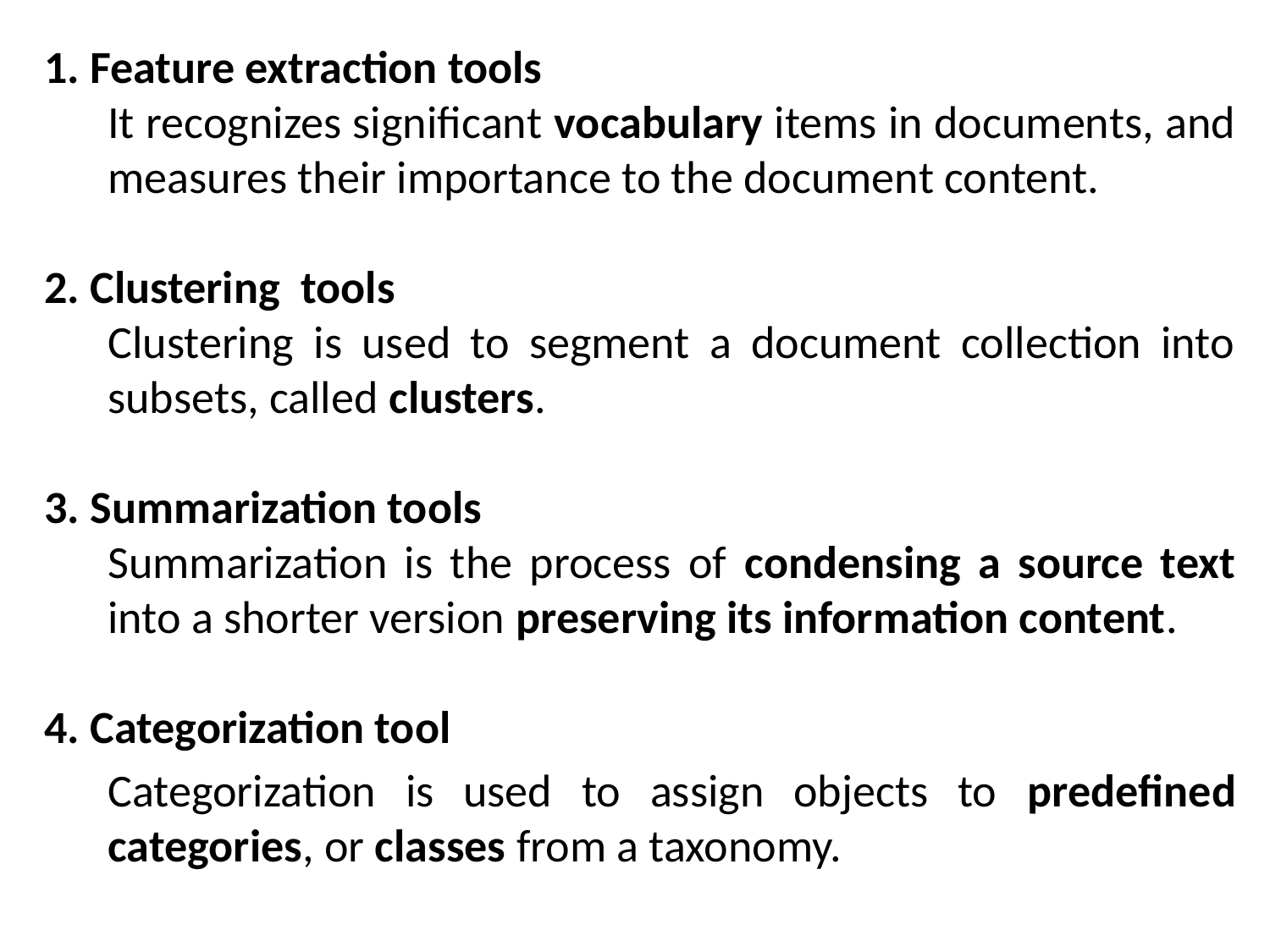

1. Feature extraction tools
It recognizes significant vocabulary items in documents, and measures their importance to the document content.

2. Clustering  tools
Clustering is used to segment a document collection into subsets, called clusters.

3. Summarization tools
Summarization is the process of condensing a source text into a shorter version preserving its information content.

4. Categorization tool
Categorization is used to assign objects to predefined categories, or classes from a taxonomy.